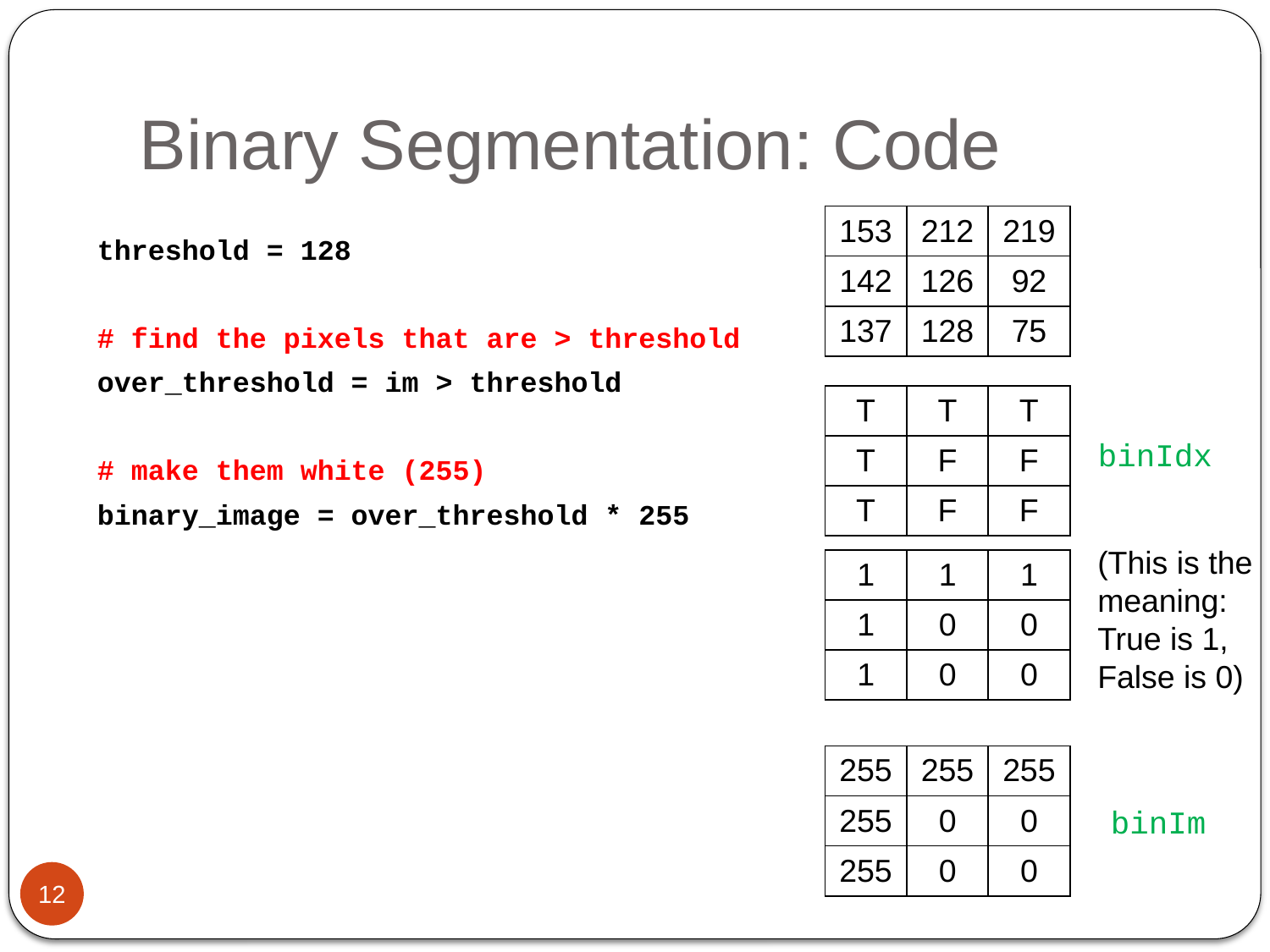

# Binary Segmentation: Code
| 153 | 212 | 219 |
| --- | --- | --- |
| 142 | 126 | 92 |
| 137 | 128 | 75 |
threshold = 128

# find the pixels that are > threshold
over_threshold = im > threshold

# make them white (255)
binary_image = over_threshold * 255

| T | T | T |
| --- | --- | --- |
| T | F | F |
| T | F | F |
binIdx
(This is the meaning: True is 1,
False is 0)
| 1 | 1 | 1 |
| --- | --- | --- |
| 1 | 0 | 0 |
| 1 | 0 | 0 |
| 255 | 255 | 255 |
| --- | --- | --- |
| 255 | 0 | 0 |
| 255 | 0 | 0 |
binIm
12